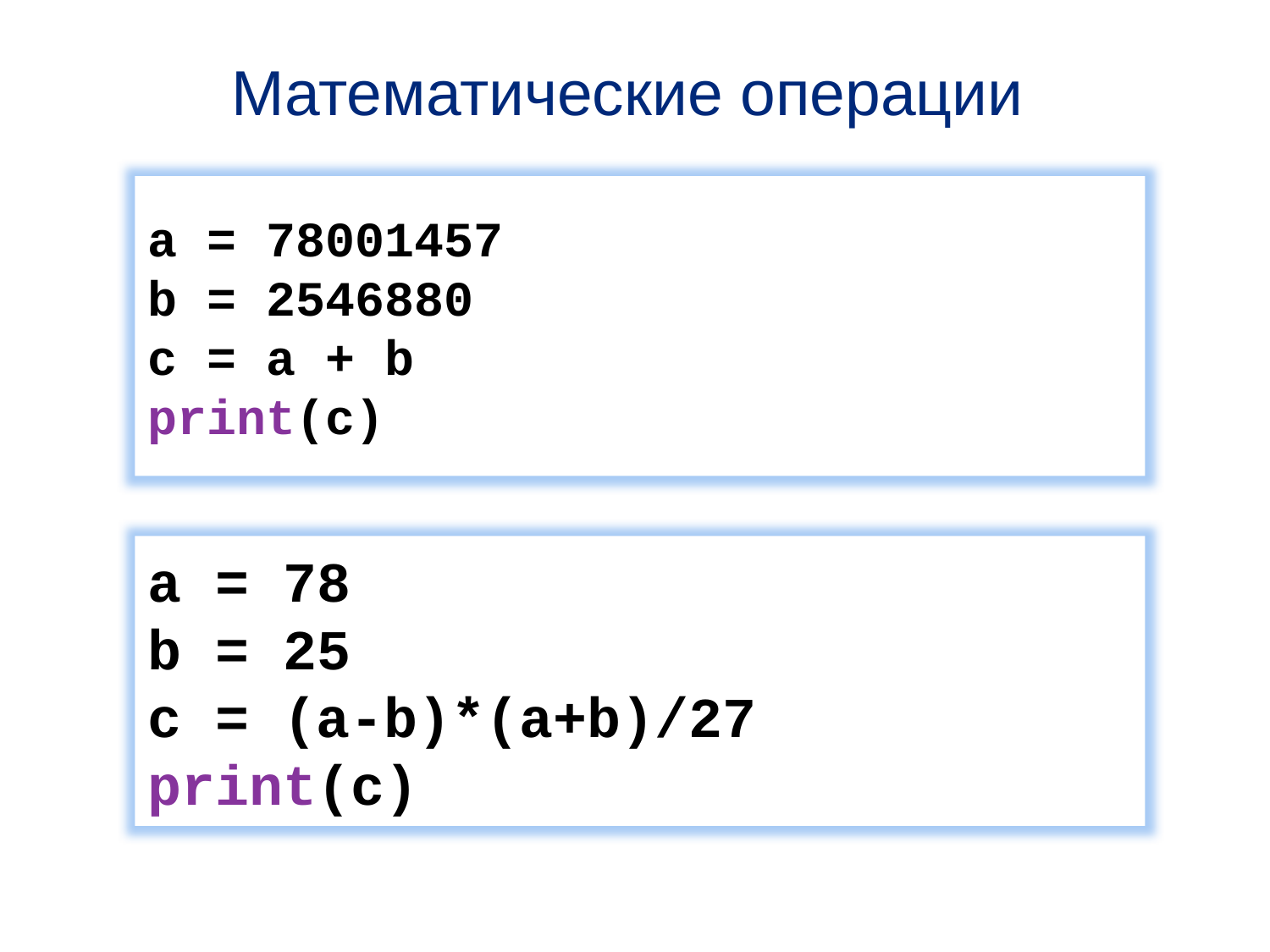

Математические операции
a = 78001457
b = 2546880
c = a + b
print(c)
a = 78
b = 25
c = (a-b)*(a+b)/27
print(c)